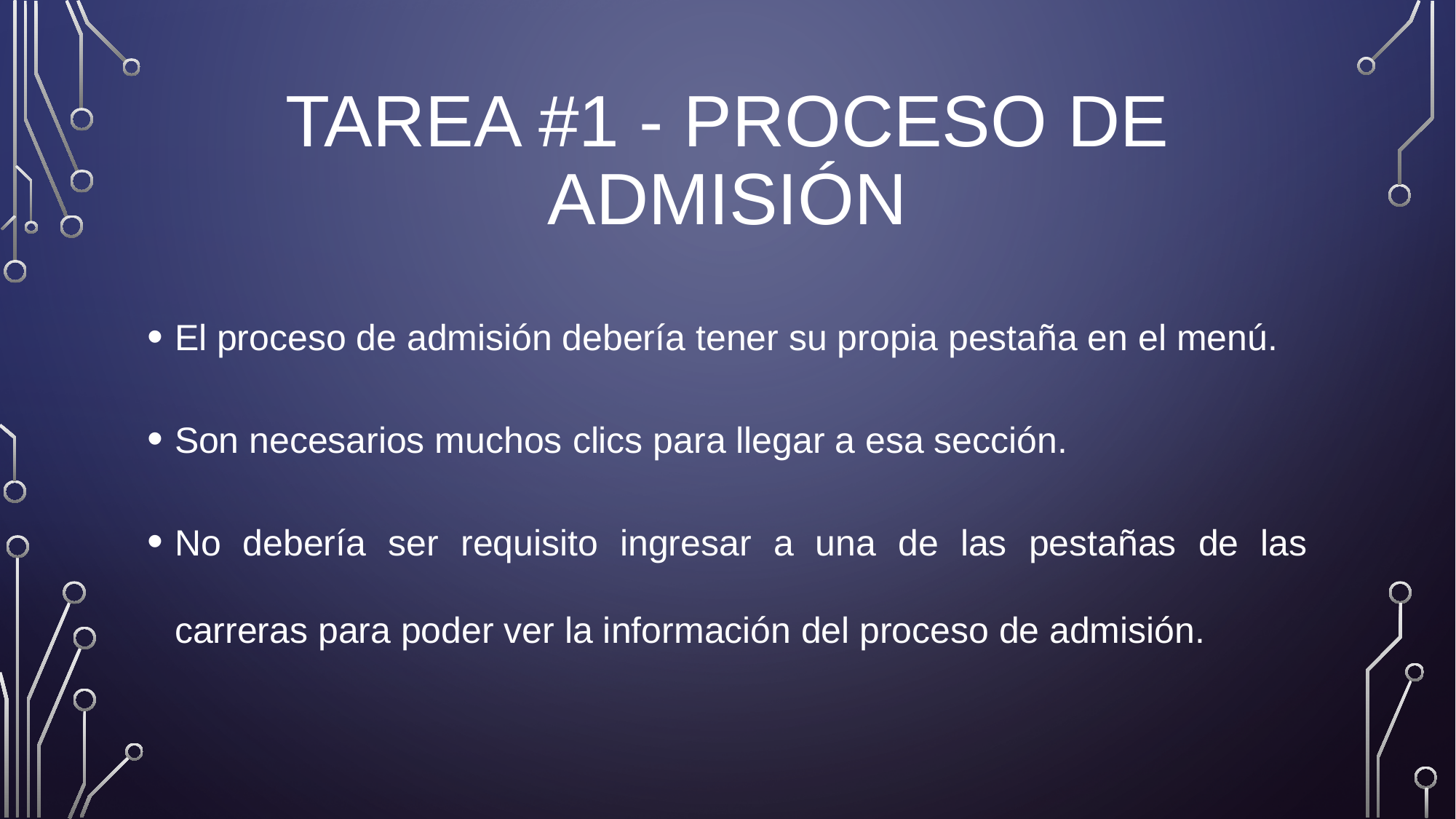

# TAREA #1 - Proceso de admisión
El proceso de admisión debería tener su propia pestaña en el menú.
Son necesarios muchos clics para llegar a esa sección.
No debería ser requisito ingresar a una de las pestañas de las carreras para poder ver la información del proceso de admisión.